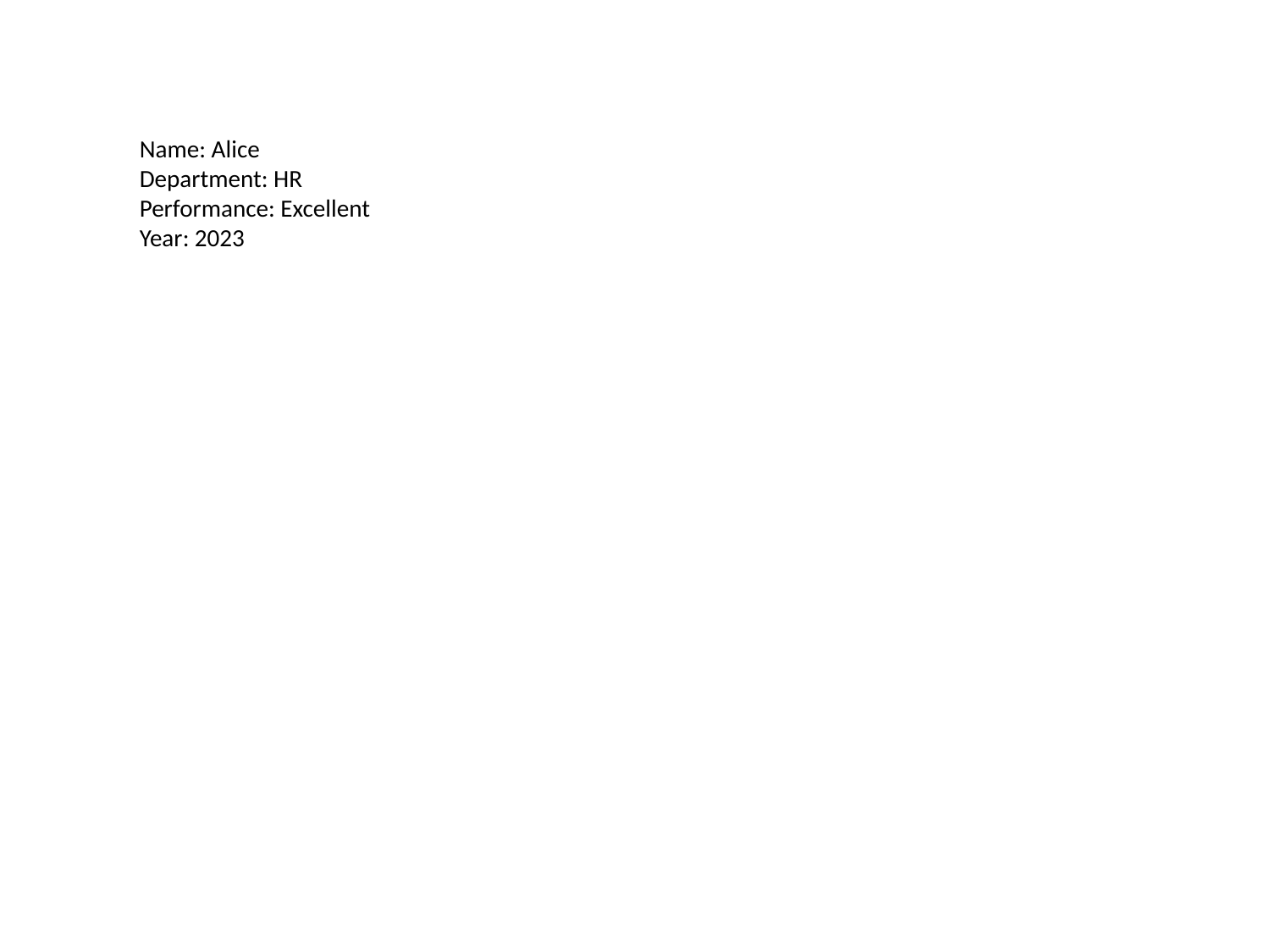

Name: Alice
Department: HR
Performance: Excellent
Year: 2023